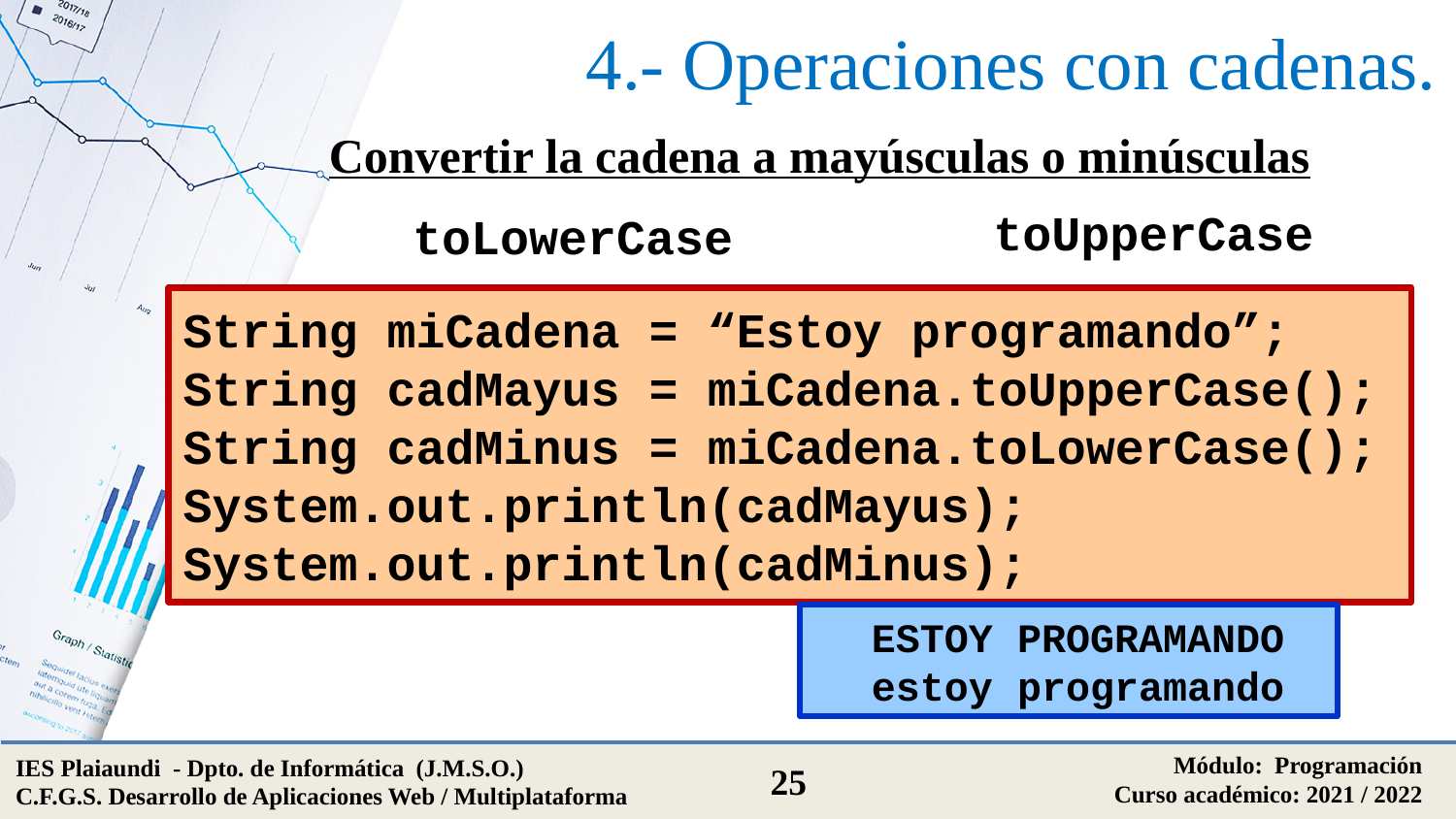

# 4.- Operaciones con cadenas.
Convertir la cadena a mayúsculas o minúsculas
toUpperCase
toLowerCase
String miCadena = “Estoy programando”;
String cadMayus = miCadena.toUpperCase();
String cadMinus = miCadena.toLowerCase();
System.out.println(cadMayus);
System.out.println(cadMinus);
ESTOY PROGRAMANDO
estoy programando

Módulo:  Programación
Curso académico: 2021 / 2022
IES Plaiaundi  - Dpto. de Informática  (J.M.S.O.)
C.F.G.S. Desarrollo de Aplicaciones Web / Multiplataforma
25